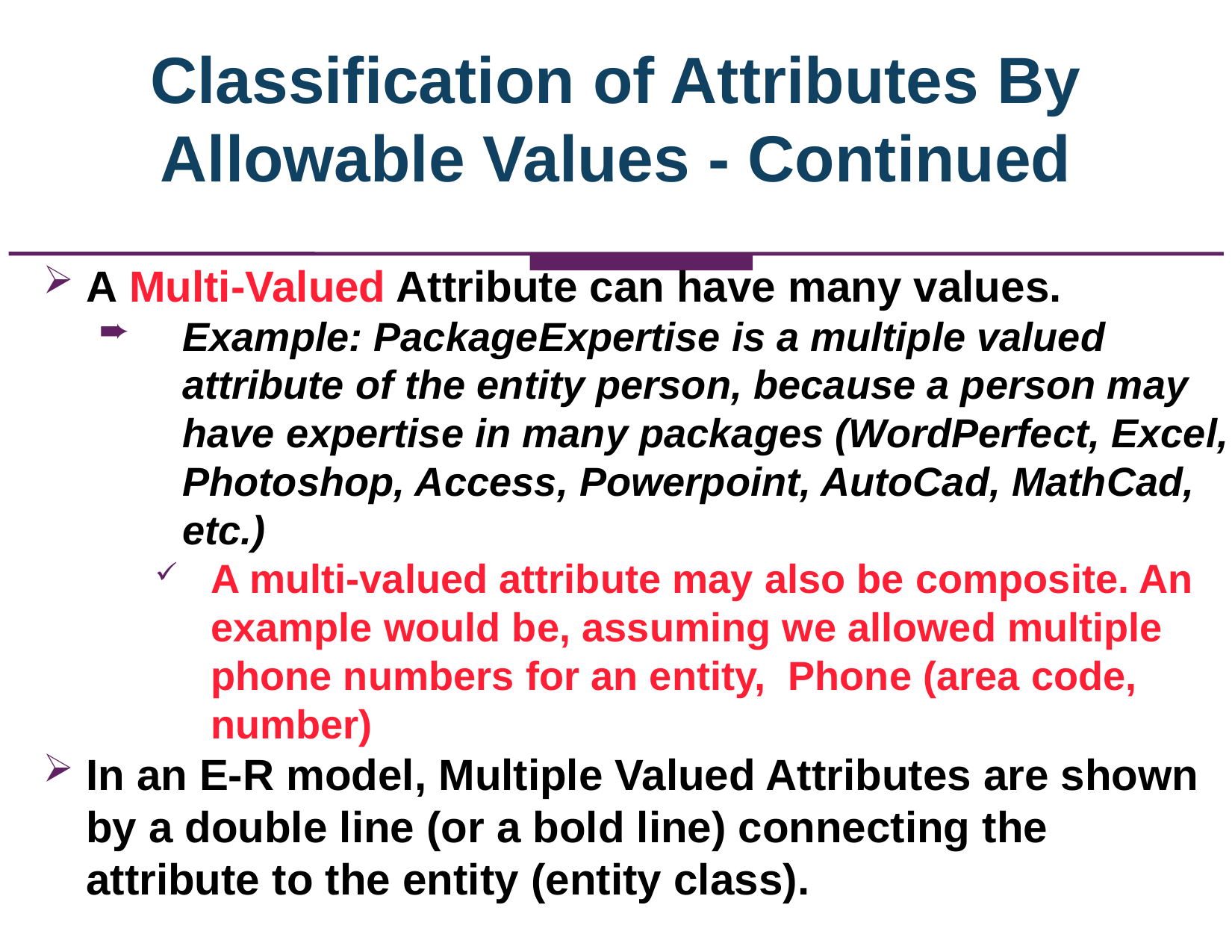

Classification of Attributes By Allowable Values - Continued

A Multi-Valued Attribute can have many values.
Example: PackageExpertise is a multiple valued attribute of the entity person, because a person may have expertise in many packages (WordPerfect, Excel, Photoshop, Access, Powerpoint, AutoCad, MathCad, etc.)
A multi-valued attribute may also be composite. An example would be, assuming we allowed multiple phone numbers for an entity,  Phone (area code, number)
In an E-R model, Multiple Valued Attributes are shown by a double line (or a bold line) connecting the attribute to the entity (entity class).